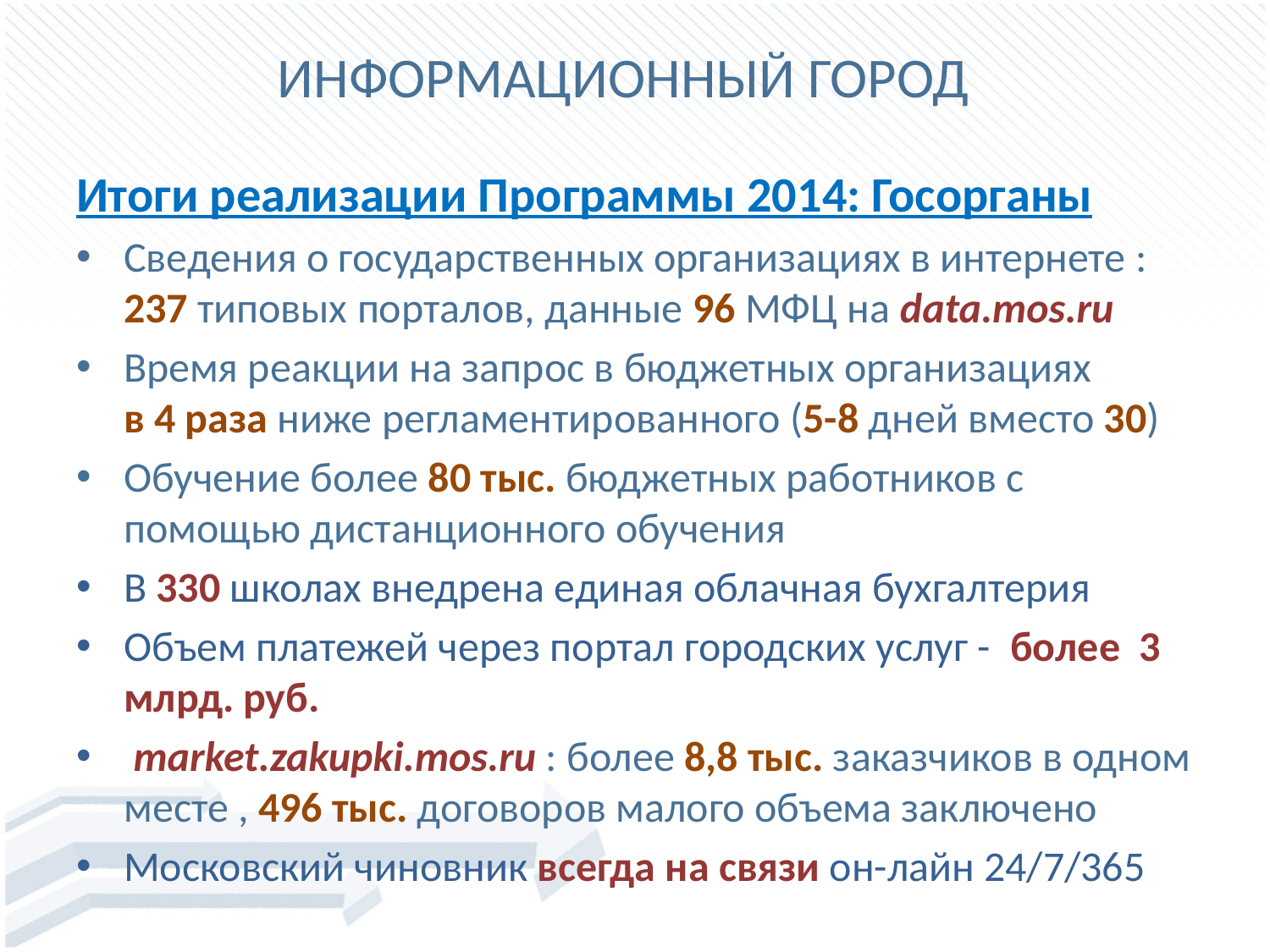

ИНФОРМАЦИОННЫЙ ГОРОД
Итоги реализации Программы 2014: Госорганы
Сведения о государственных организациях в интернете : 237 типовых порталов, данные 96 МФЦ на data.mos.ru
Время реакции на запрос в бюджетных организациях         в 4 раза ниже регламентированного (5-8 дней вместо 30)
Обучение более 80 тыс. бюджетных работников с помощью дистанционного обучения
В 330 школах внедрена единая облачная бухгалтерия
Объем платежей через портал городских услуг -  более  3 млрд. руб.
 market.zakupki.mos.ru : более 8,8 тыс. заказчиков в одном месте , 496 тыс. договоров малого объема заключено
Московский чиновник всегда на связи он-лайн 24/7/365